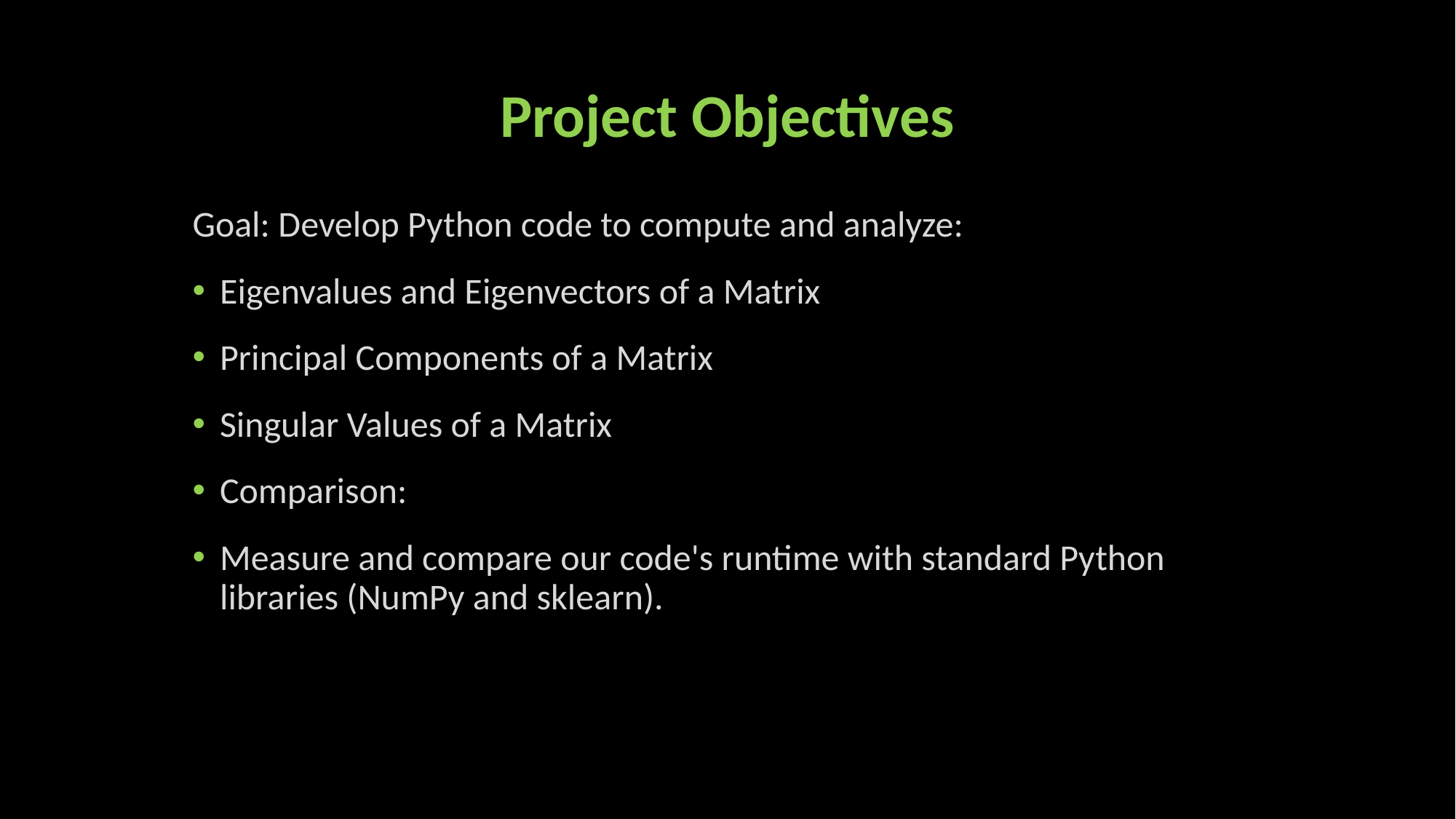

# Project Objectives
Goal: Develop Python code to compute and analyze:
Eigenvalues and Eigenvectors of a Matrix
Principal Components of a Matrix
Singular Values of a Matrix
Comparison:
Measure and compare our code's runtime with standard Python libraries (NumPy and sklearn).